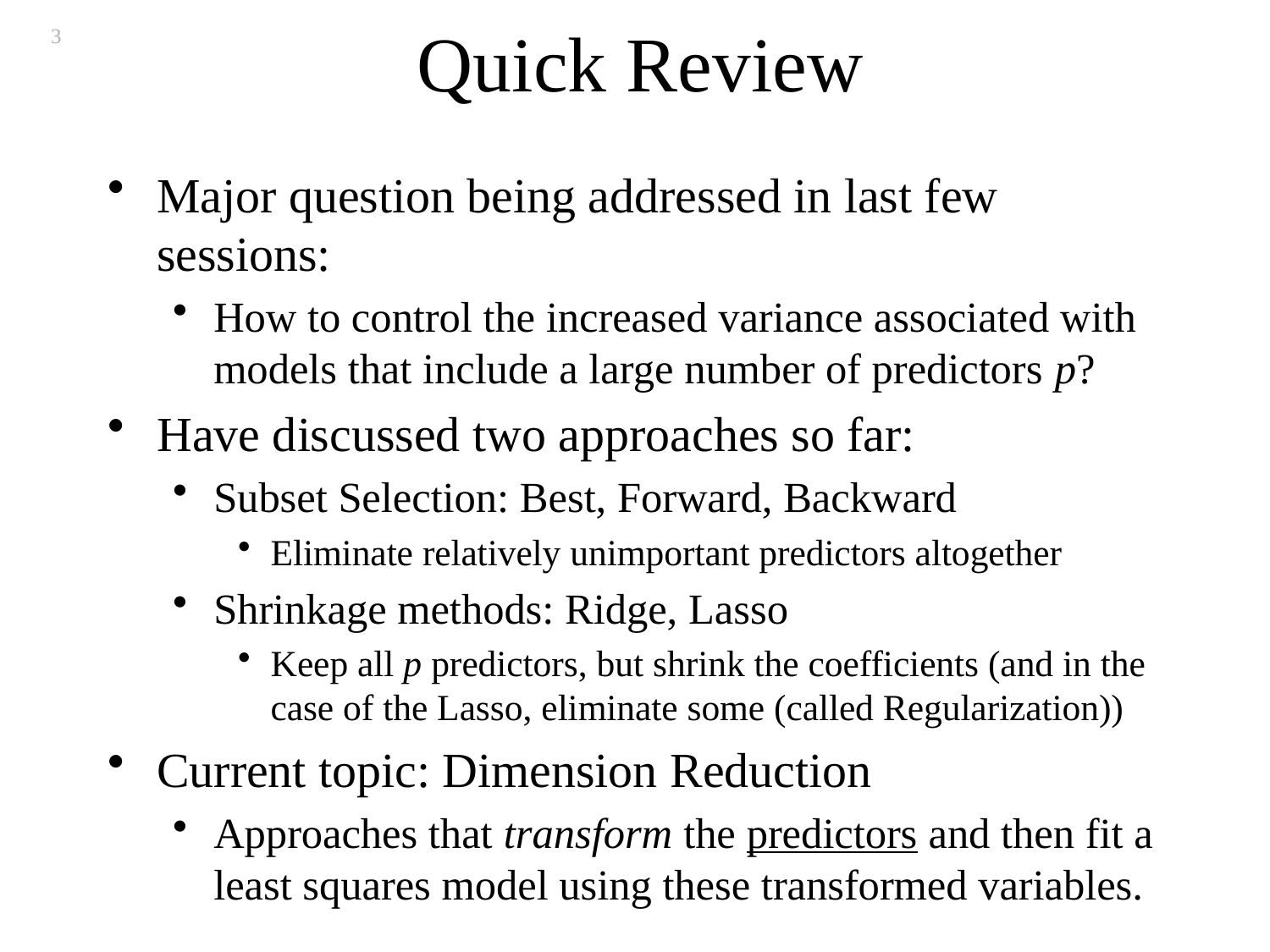

# Quick Review
3
Major question being addressed in last few sessions:
How to control the increased variance associated with models that include a large number of predictors p?
Have discussed two approaches so far:
Subset Selection: Best, Forward, Backward
Eliminate relatively unimportant predictors altogether
Shrinkage methods: Ridge, Lasso
Keep all p predictors, but shrink the coefficients (and in the case of the Lasso, eliminate some (called Regularization))
Current topic: Dimension Reduction
Approaches that transform the predictors and then fit a least squares model using these transformed variables.